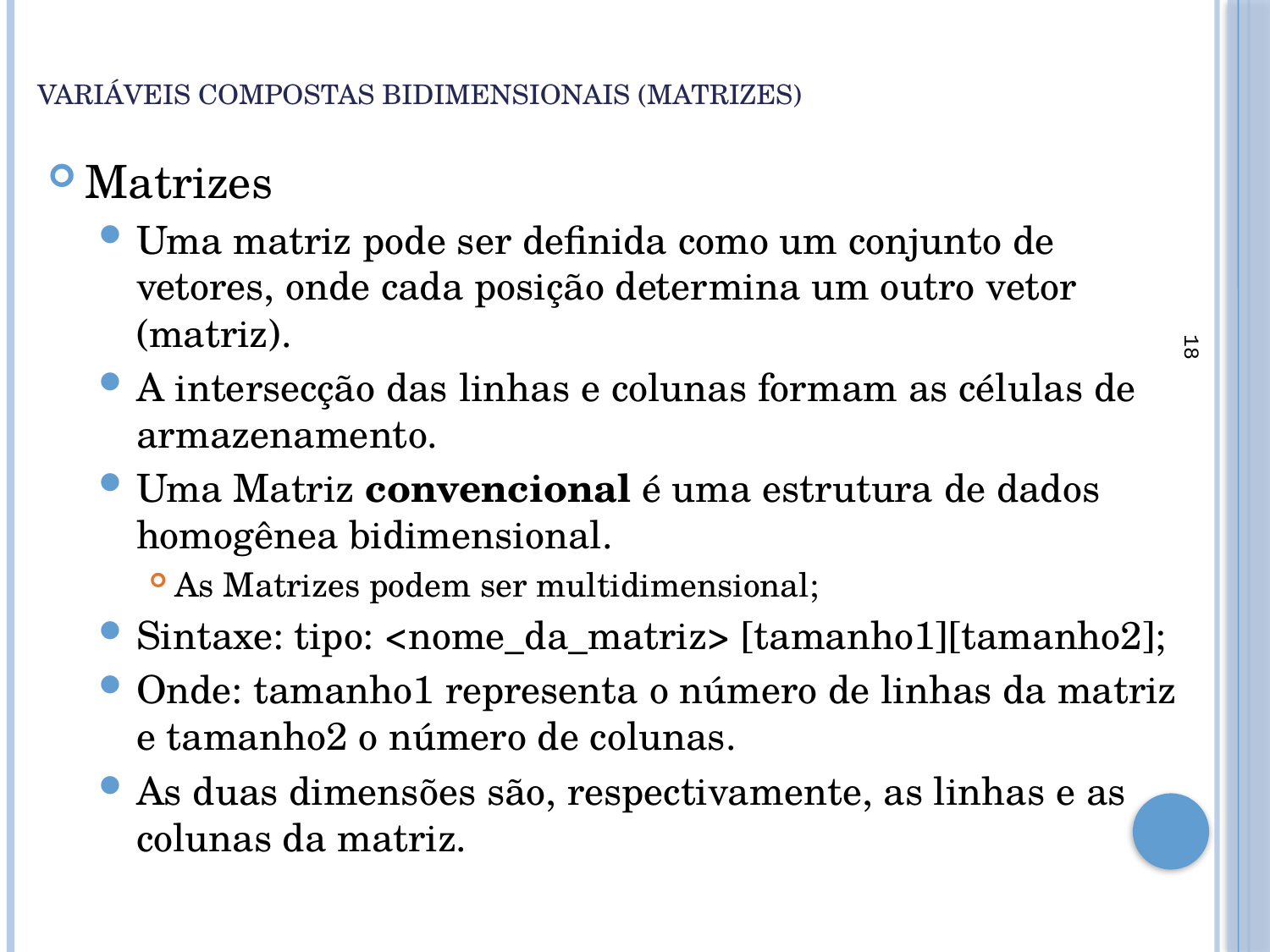

# Variáveis Compostas Bidimensionais (matrizes)
Matrizes
Uma matriz pode ser definida como um conjunto de vetores, onde cada posição determina um outro vetor (matriz).
A intersecção das linhas e colunas formam as células de armazenamento.
Uma Matriz convencional é uma estrutura de dados homogênea bidimensional.
As Matrizes podem ser multidimensional;
Sintaxe: tipo: <nome_da_matriz> [tamanho1][tamanho2];
Onde: tamanho1 representa o número de linhas da matriz e tamanho2 o número de colunas.
As duas dimensões são, respectivamente, as linhas e as colunas da matriz.
18